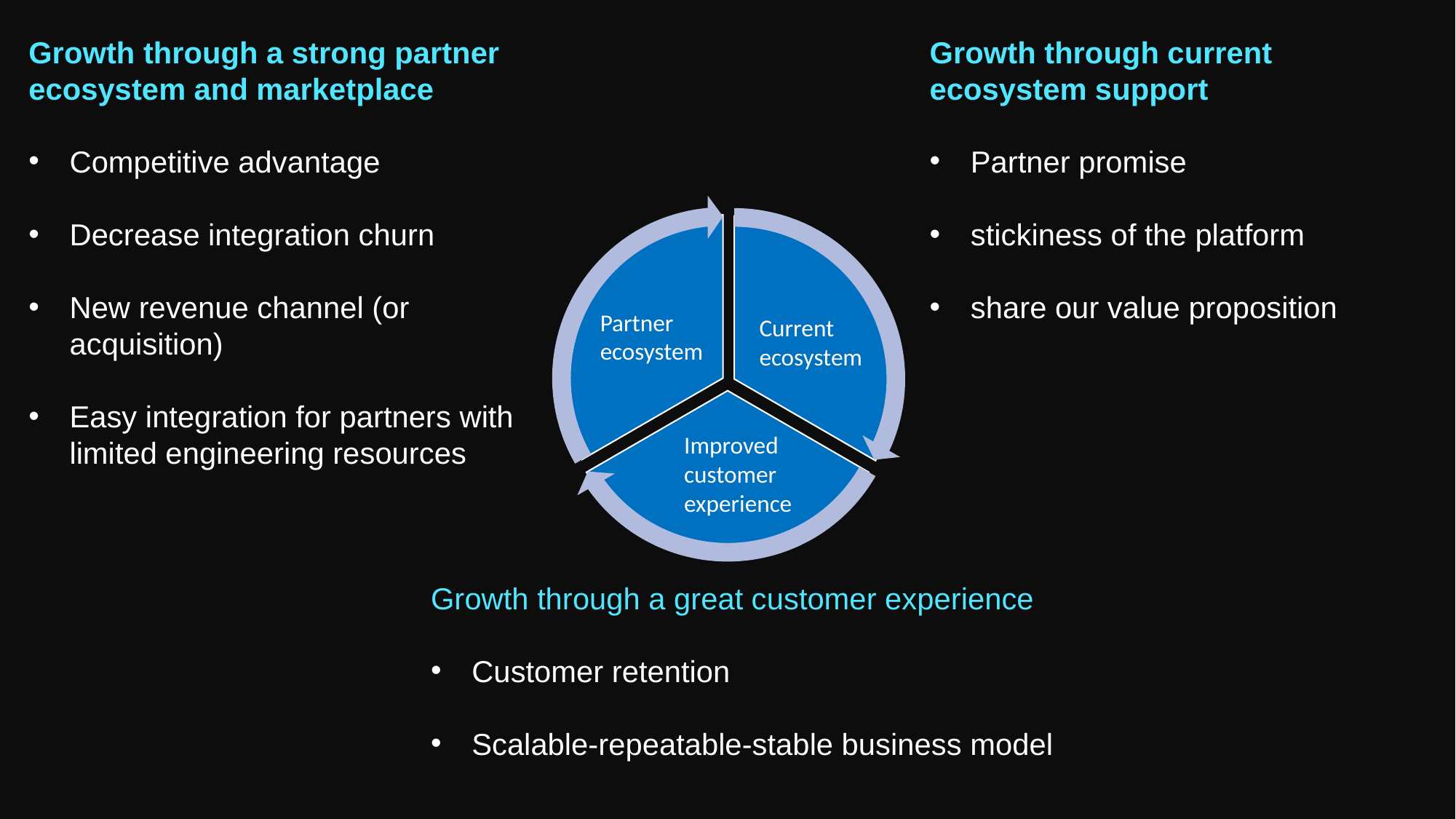

Growth through a strong partner ecosystem and marketplace
Competitive advantage
Decrease integration churn
New revenue channel (or acquisition)
Easy integration for partners with limited engineering resources
Growth through current ecosystem support
Partner promise
stickiness of the platform
share our value proposition

Partner ecosystem
Current ecosystem
Improved customer experience
Growth through a great customer experience
Customer retention
Scalable-repeatable-stable business model